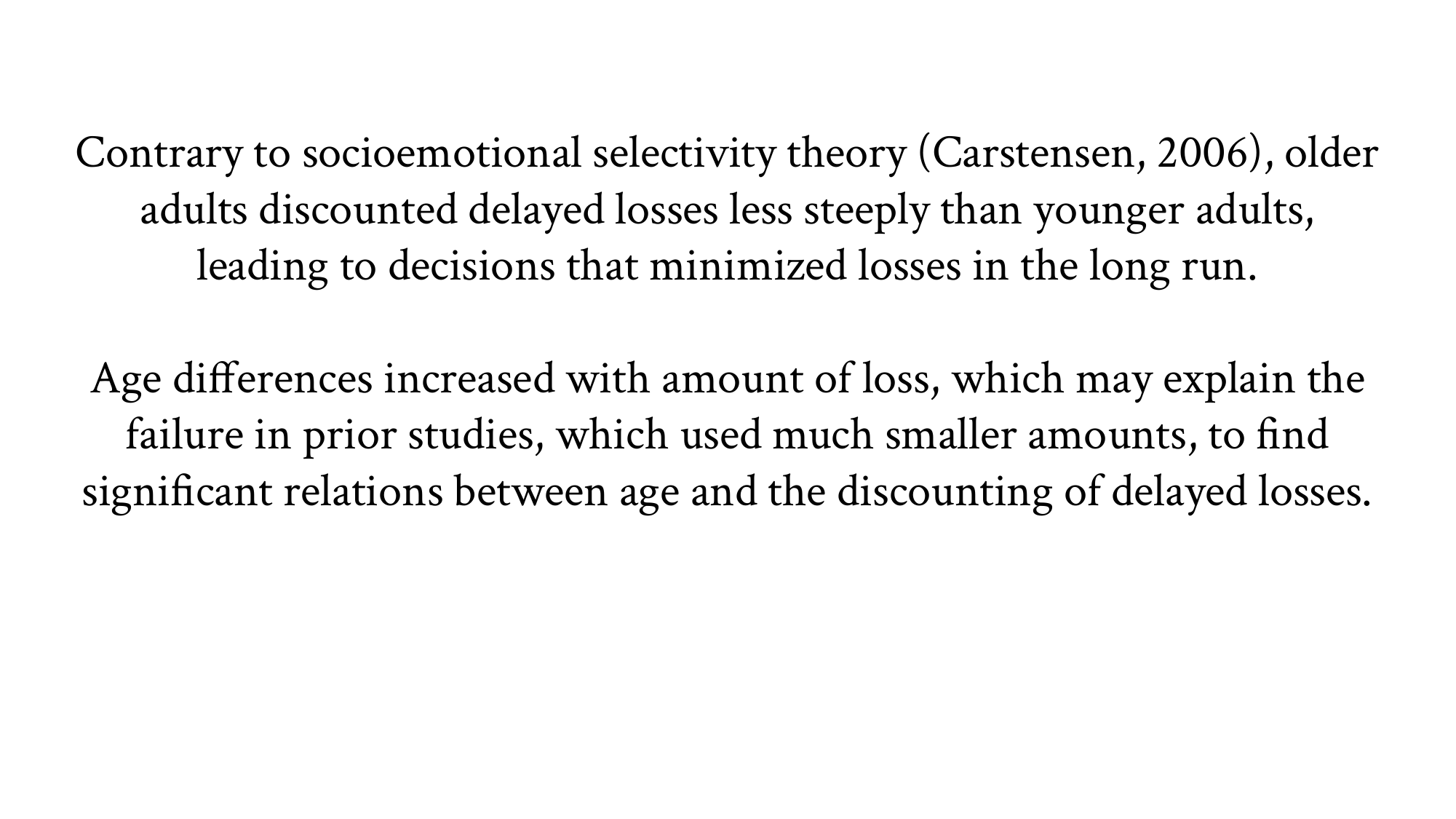

Contrary to socioemotional selectivity theory (Carstensen, 2006), older adults discounted delayed losses less steeply than younger adults, leading to decisions that minimized losses in the long run.

Age differences increased with amount of loss, which may explain the failure in prior studies, which used much smaller amounts, to find significant relations between age and the discounting of delayed losses.